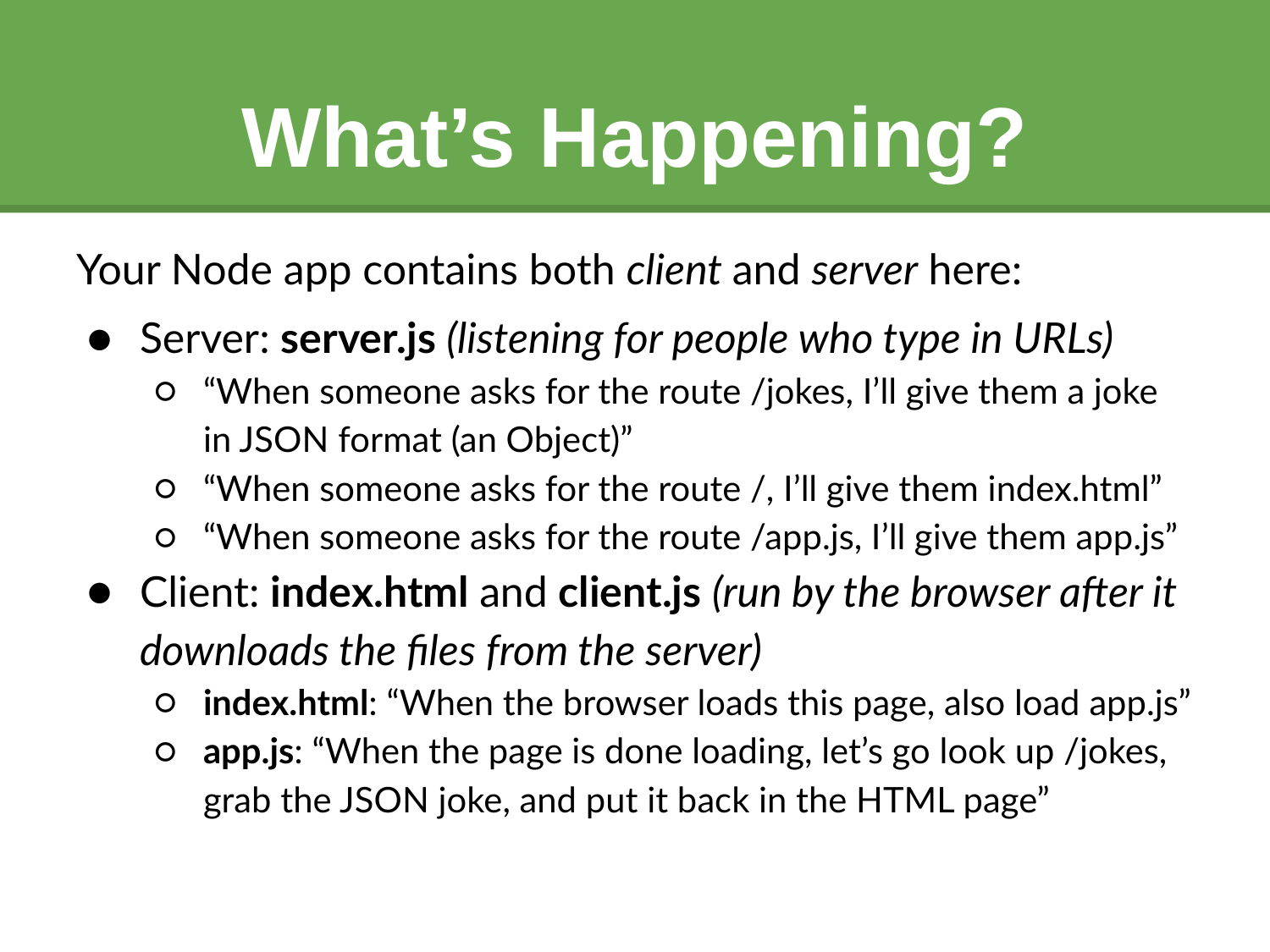

# What’s Happening?
Your Node app contains both client and server here:
Server: server.js (listening for people who type in URLs)
“When someone asks for the route /jokes, I’ll give them a joke in JSON format (an Object)”
“When someone asks for the route /, I’ll give them index.html”
“When someone asks for the route /app.js, I’ll give them app.js”
Client: index.html and client.js (run by the browser after it downloads the files from the server)
index.html: “When the browser loads this page, also load app.js”
app.js: “When the page is done loading, let’s go look up /jokes, grab the JSON joke, and put it back in the HTML page”